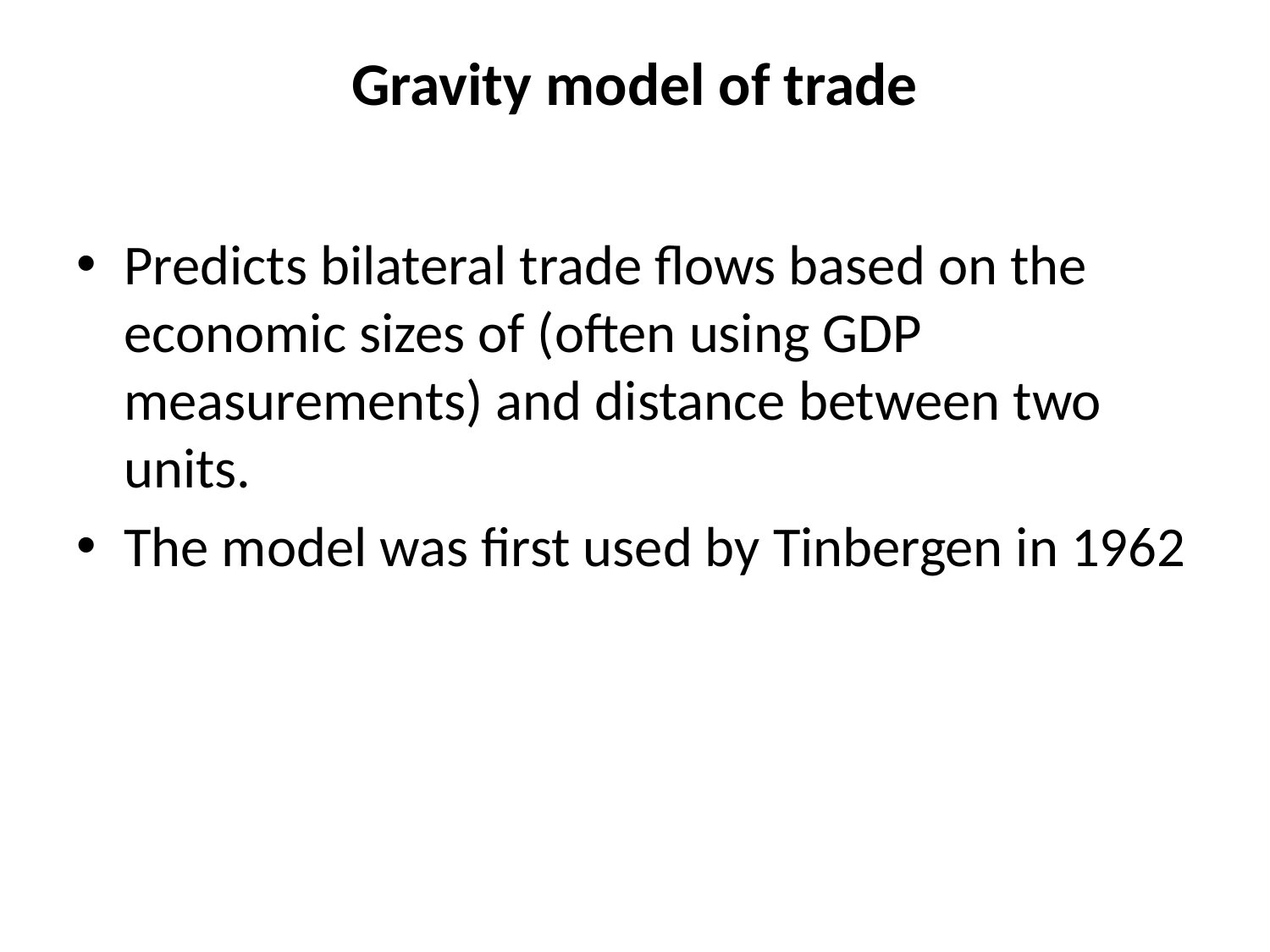

# Gravity model of trade
Predicts bilateral trade flows based on the economic sizes of (often using GDP measurements) and distance between two units.
The model was first used by Tinbergen in 1962